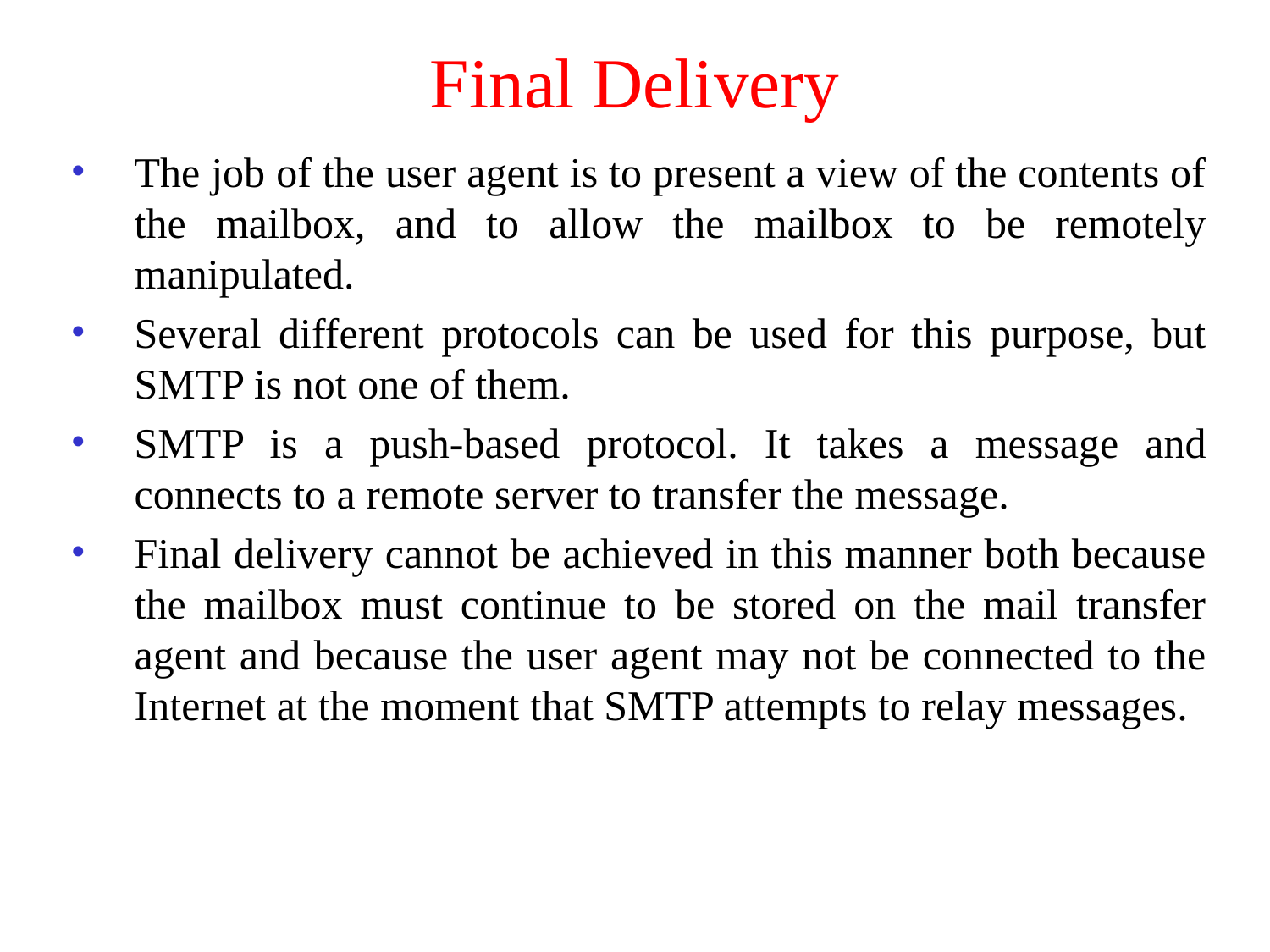

# Final Delivery
The job of the user agent is to present a view of the contents of the mailbox, and to allow the mailbox to be remotely manipulated.
Several different protocols can be used for this purpose, but SMTP is not one of them.
SMTP is a push-based protocol. It takes a message and connects to a remote server to transfer the message.
Final delivery cannot be achieved in this manner both because the mailbox must continue to be stored on the mail transfer agent and because the user agent may not be connected to the Internet at the moment that SMTP attempts to relay messages.